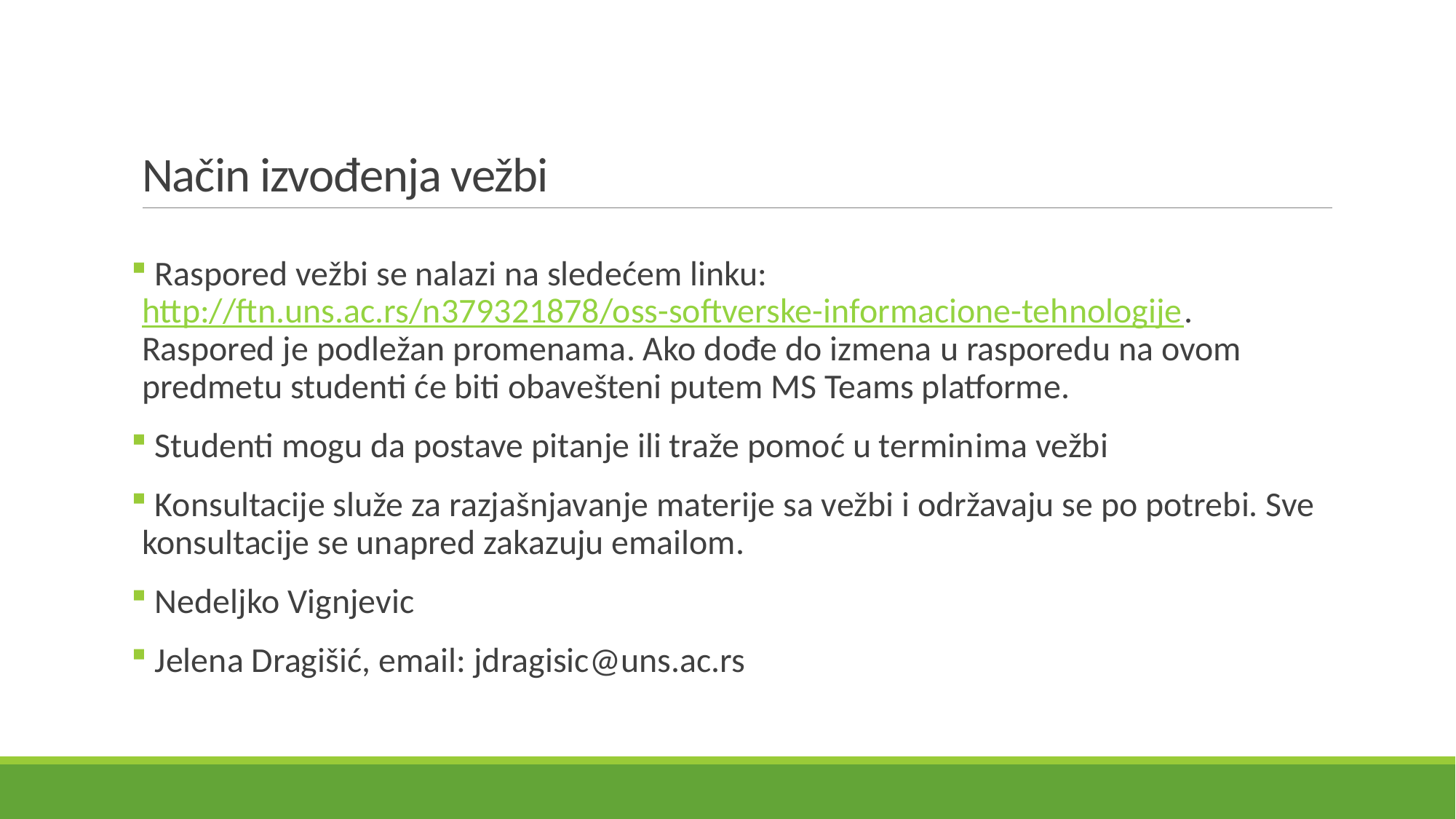

# Način izvođenja vežbi
 Raspored vežbi se nalazi na sledećem linku: http://ftn.uns.ac.rs/n379321878/oss-softverske-informacione-tehnologije. Raspored je podležan promenama. Ako dođe do izmena u rasporedu na ovom predmetu studenti će biti obavešteni putem MS Teams platforme.
 Studenti mogu da postave pitanje ili traže pomoć u terminima vežbi
 Konsultacije služe za razjašnjavanje materije sa vežbi i održavaju se po potrebi. Sve konsultacije se unapred zakazuju emailom.
 Nedeljko Vignjevic
 Jelena Dragišić, email: jdragisic@uns.ac.rs